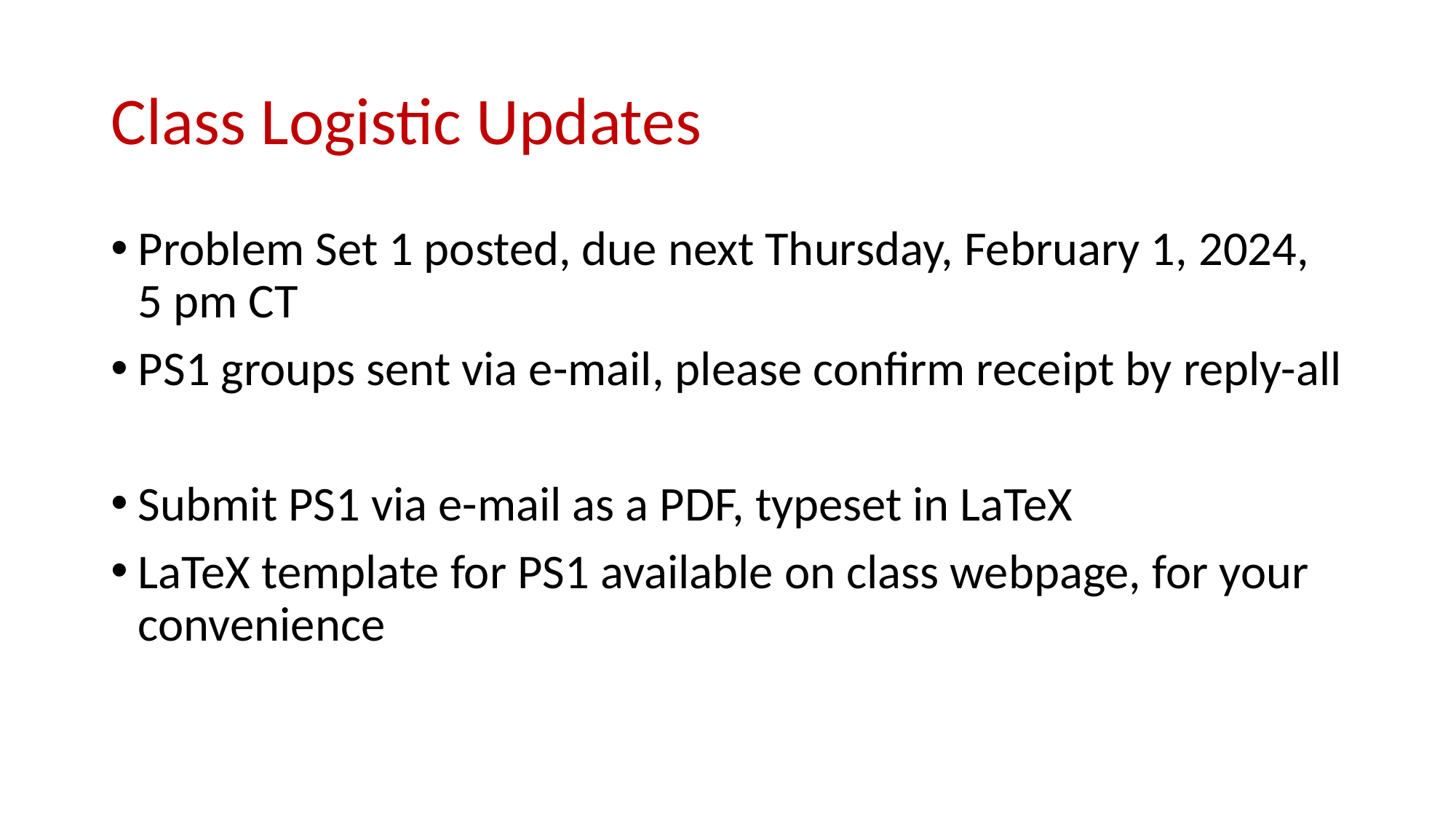

# Class Logistic Updates
Problem Set 1 posted, due next Thursday, February 1, 2024, 5 pm CT
PS1 groups sent via e-mail, please confirm receipt by reply-all

Submit PS1 via e-mail as a PDF, typeset in LaTeX
LaTeX template for PS1 available on class webpage, for your convenience